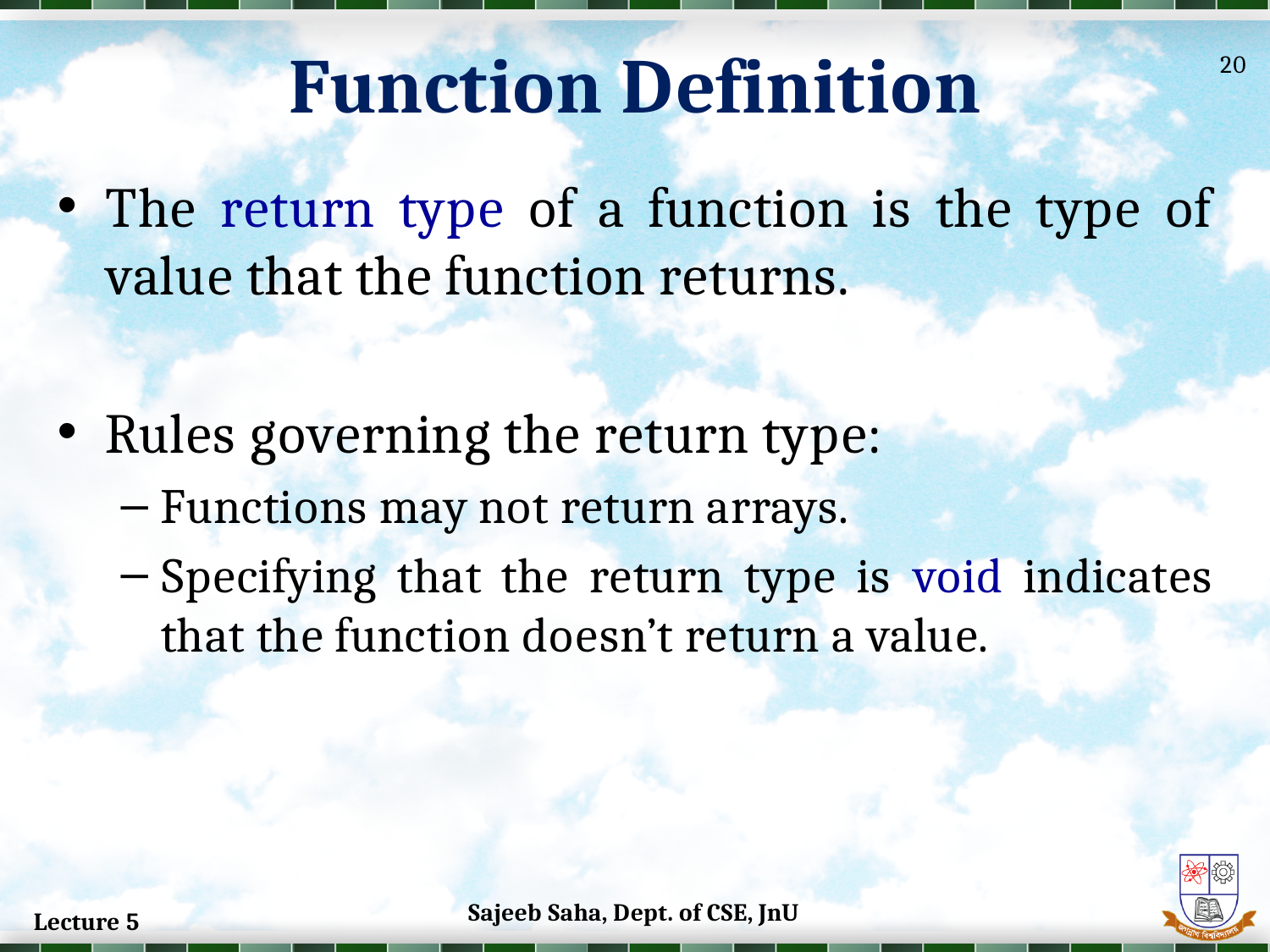

Function Definition
20
The return type of a function is the type of value that the function returns.

Rules governing the return type:
Functions may not return arrays.
Specifying that the return type is void indicates that the function doesn’t return a value.
Sajeeb Saha, Dept. of CSE, JnU